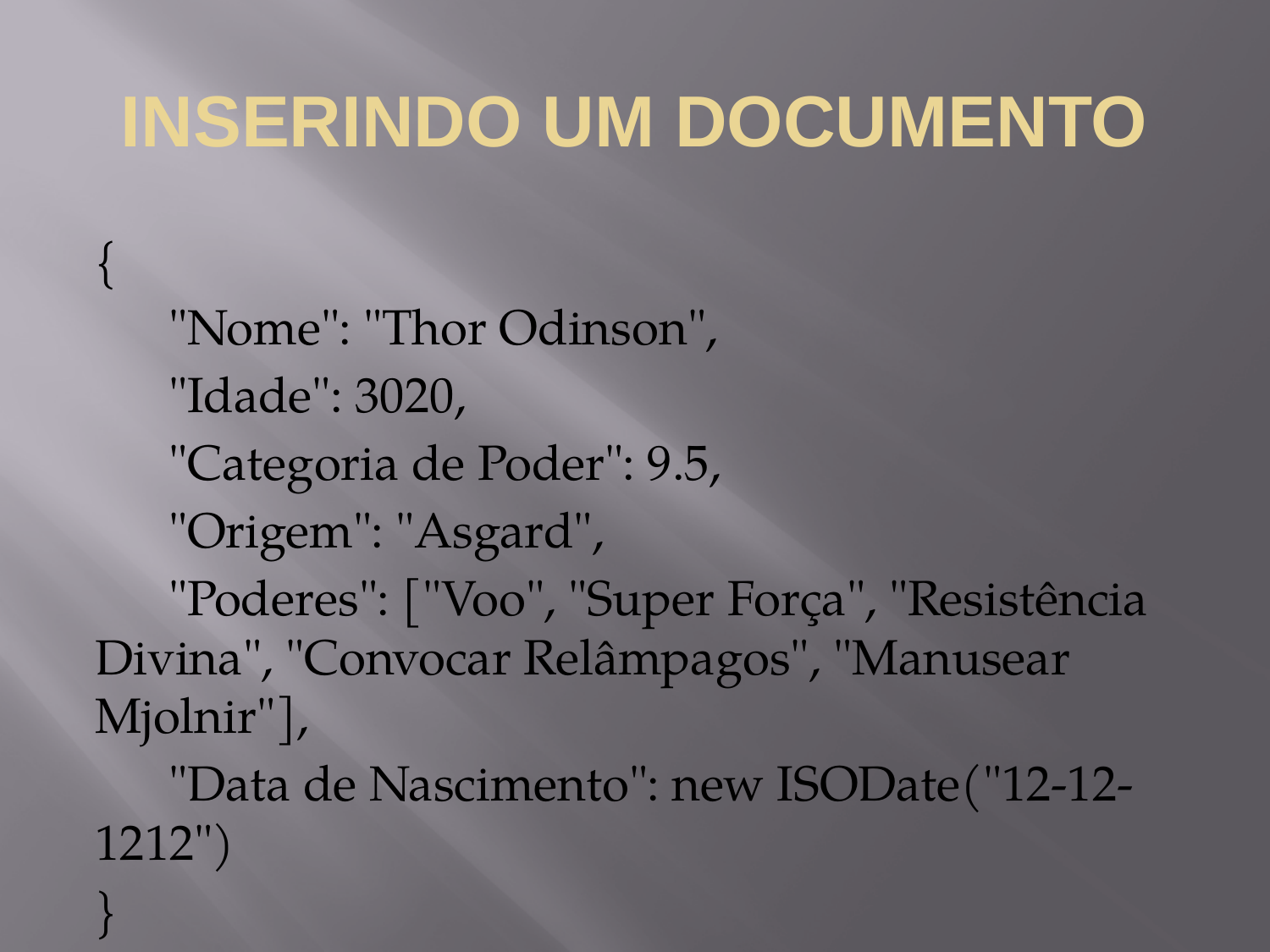

# INSERINDO UM DOCUMENTO
{
      "Nome": "Thor Odinson",
      "Idade": 3020,
      "Categoria de Poder": 9.5,
      "Origem": "Asgard",
      "Poderes": ["Voo", "Super Força", "Resistência Divina", "Convocar Relâmpagos", "Manusear Mjolnir"],
      "Data de Nascimento": new ISODate("12-12-1212")
}